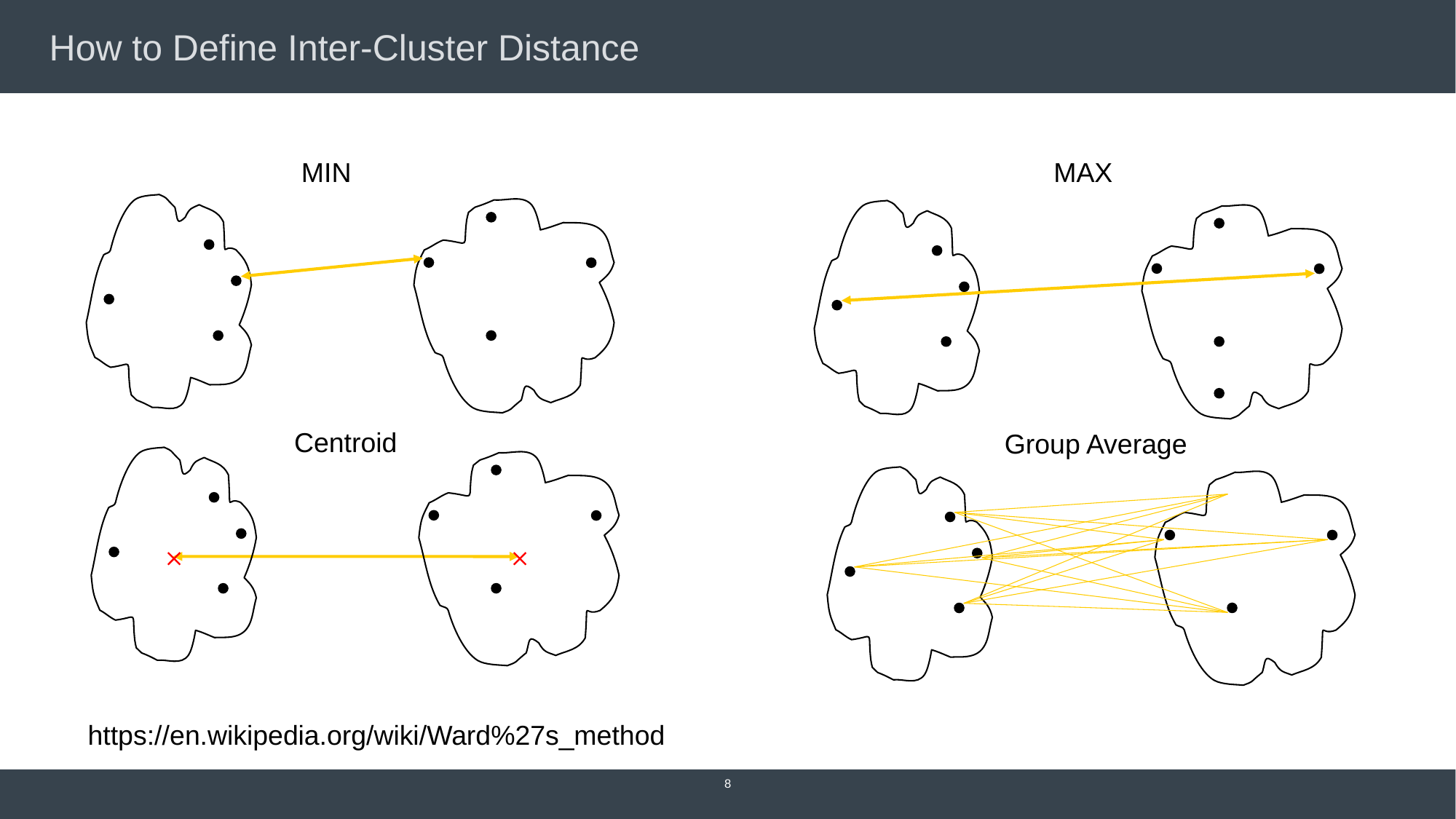

# How to Define Inter-Cluster Distance

MAX
MIN

Centroid
Group Average

×
×

https://en.wikipedia.org/wiki/Ward%27s_method
8